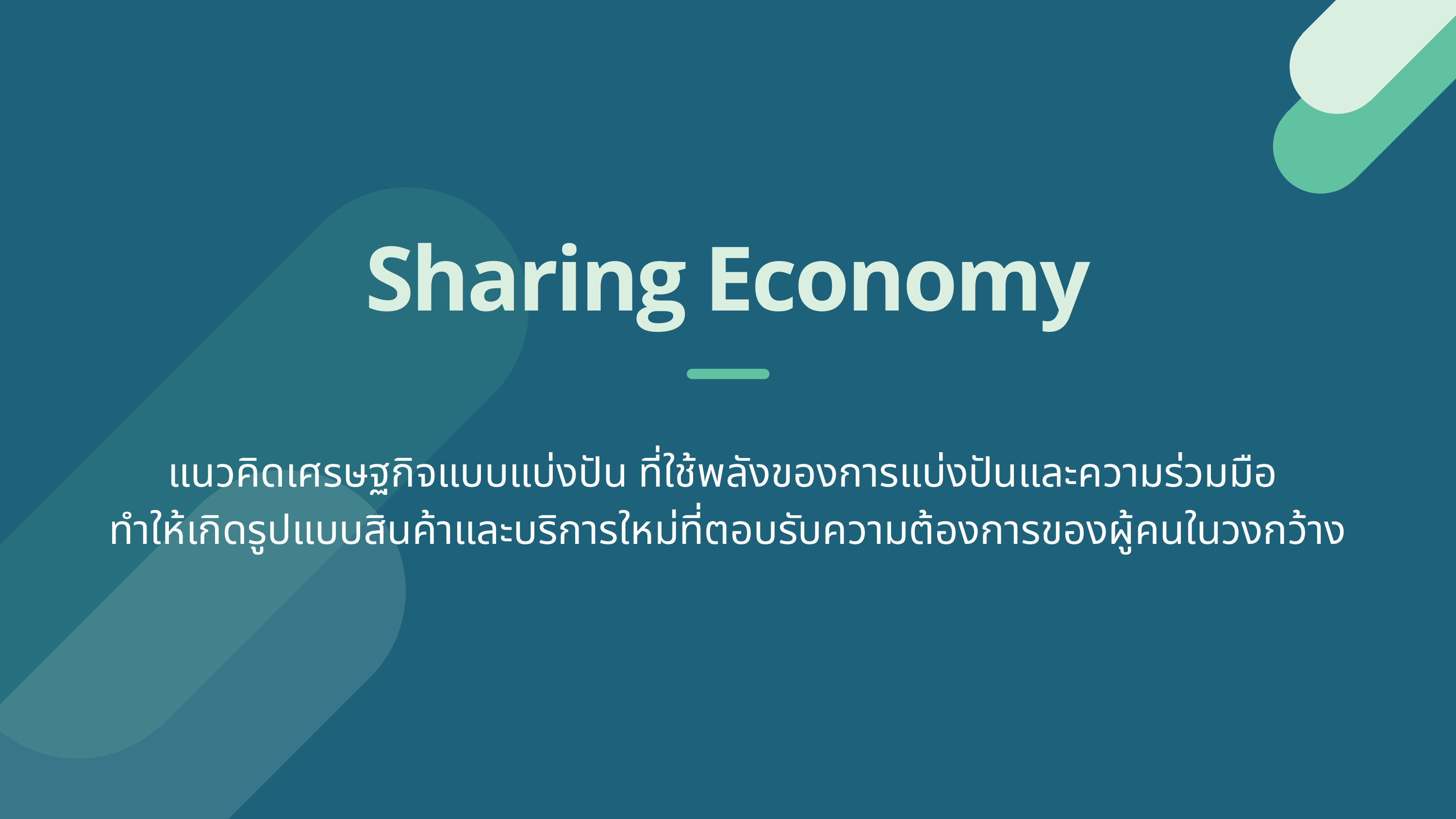

Sharing Economy

แนวคิดเศรษฐกิจแบบแบ่งปัน ที่ใช้พลังของการแบ่งปันและความร่วมมือ
ทำให้เกิดรูปแบบสินค้าและบริการใหม่ที่ตอบรับความต้องการของผู้คนในวงกว้าง